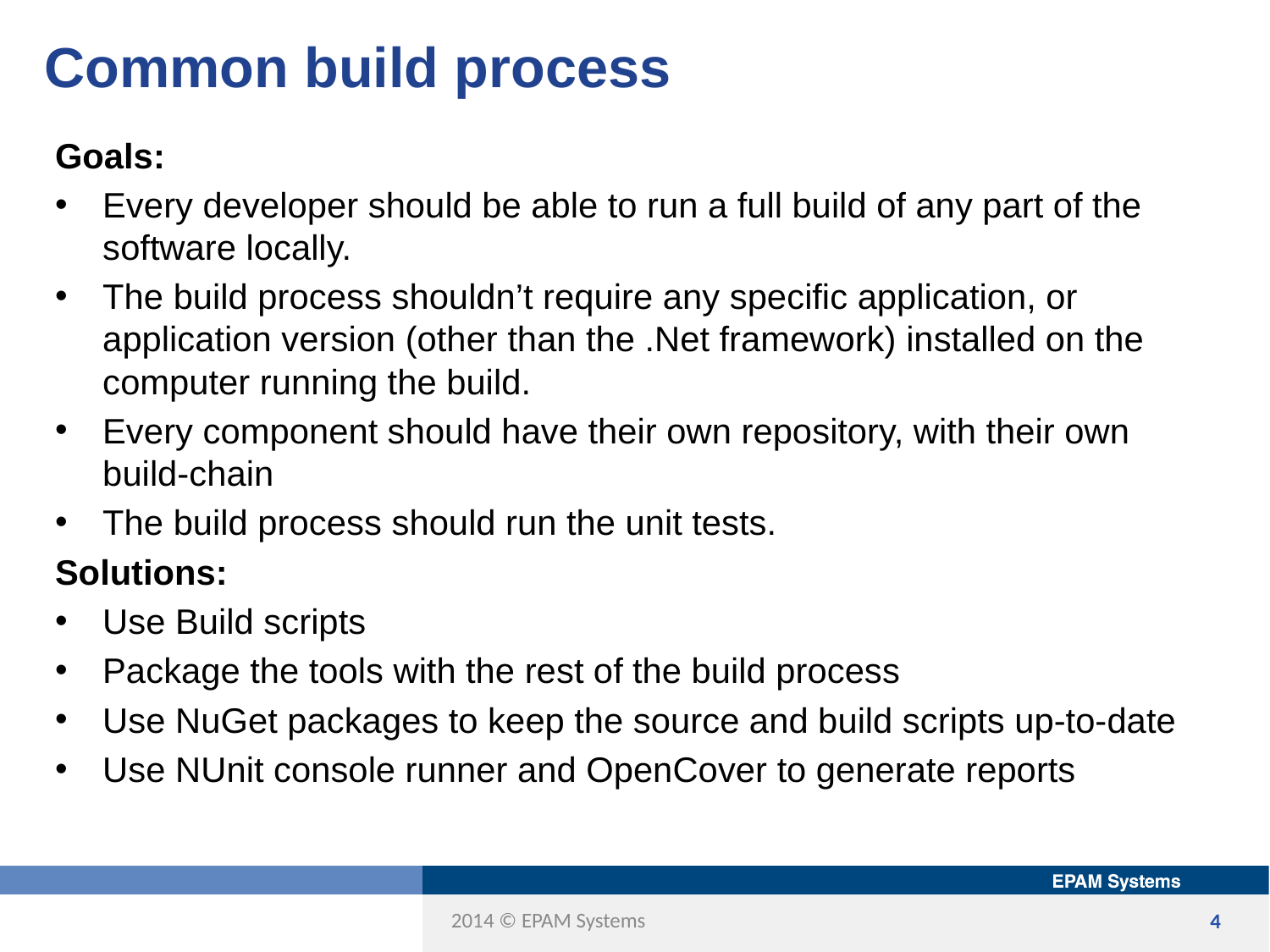

# Common build process
Goals:
Every developer should be able to run a full build of any part of the software locally.
The build process shouldn’t require any specific application, or application version (other than the .Net framework) installed on the computer running the build.
Every component should have their own repository, with their own build-chain
The build process should run the unit tests.
Solutions:
Use Build scripts
Package the tools with the rest of the build process
Use NuGet packages to keep the source and build scripts up-to-date
Use NUnit console runner and OpenCover to generate reports